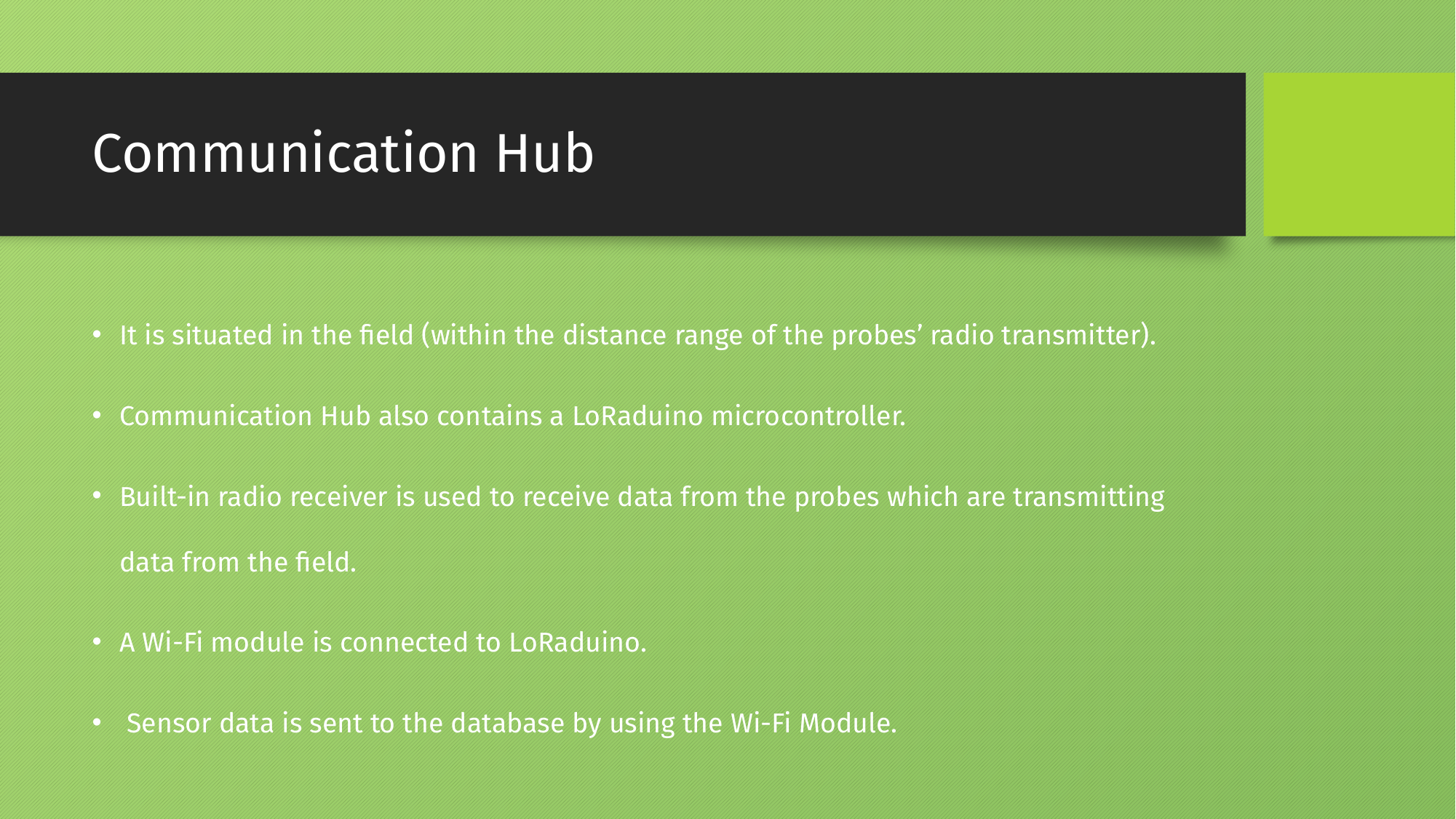

# Communication Hub
It is situated in the field (within the distance range of the probes’ radio transmitter).
Communication Hub also contains a LoRaduino microcontroller.
Built-in radio receiver is used to receive data from the probes which are transmitting data from the field.
A Wi-Fi module is connected to LoRaduino.
 Sensor data is sent to the database by using the Wi-Fi Module.